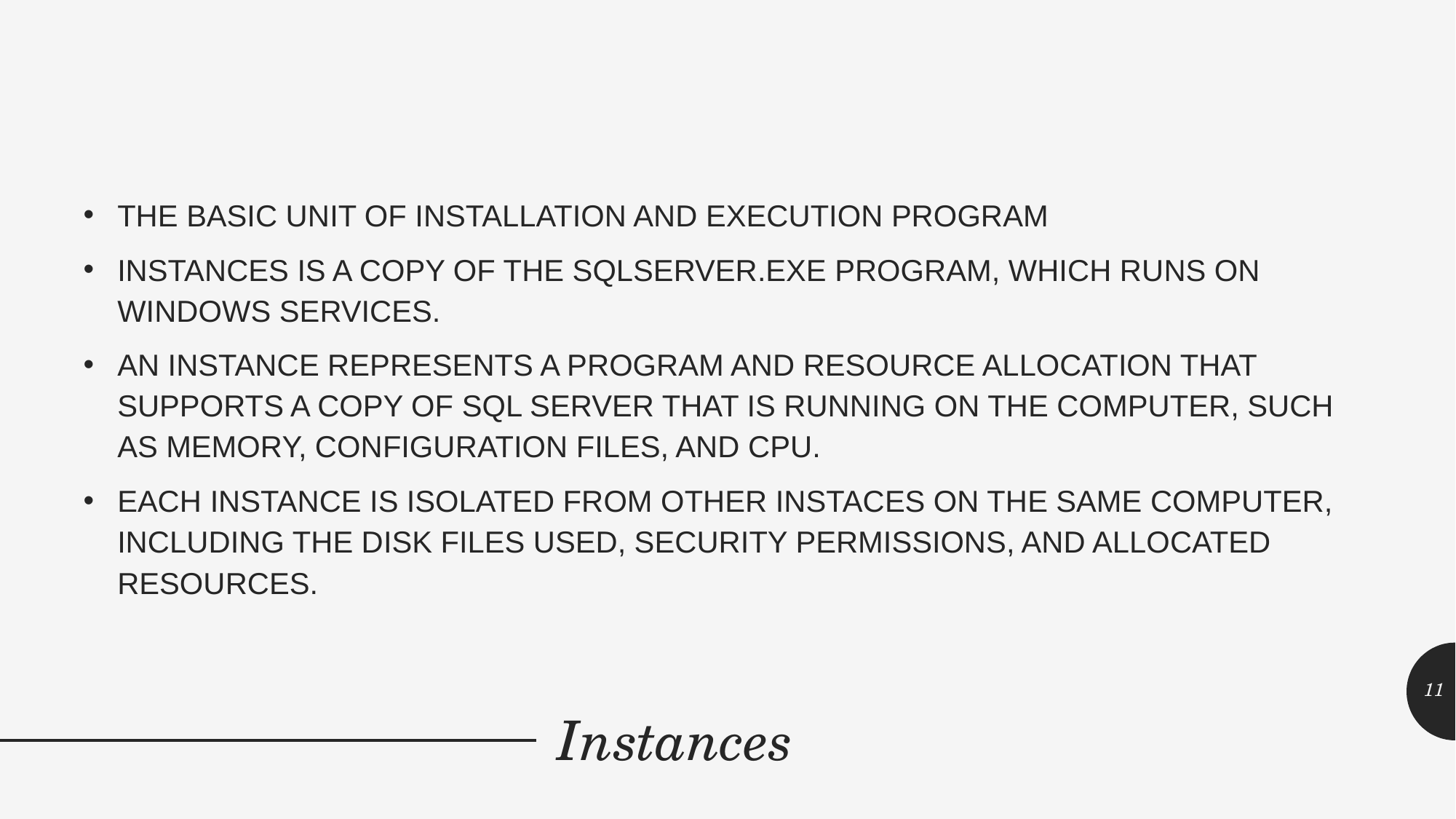

The basic unit of installation and execution program
Instances is a copy of the SQLServer.exe program, which runs on Windows services.
An Instance represents a program and resource allocation that supports a copy of SQL Server that is running on the computer, such as memory, configuration files, and CPU.
Each instance is isolated from other instaces on the same computer, including the disk files used, security permissions, and allocated resources.

11
# Instances